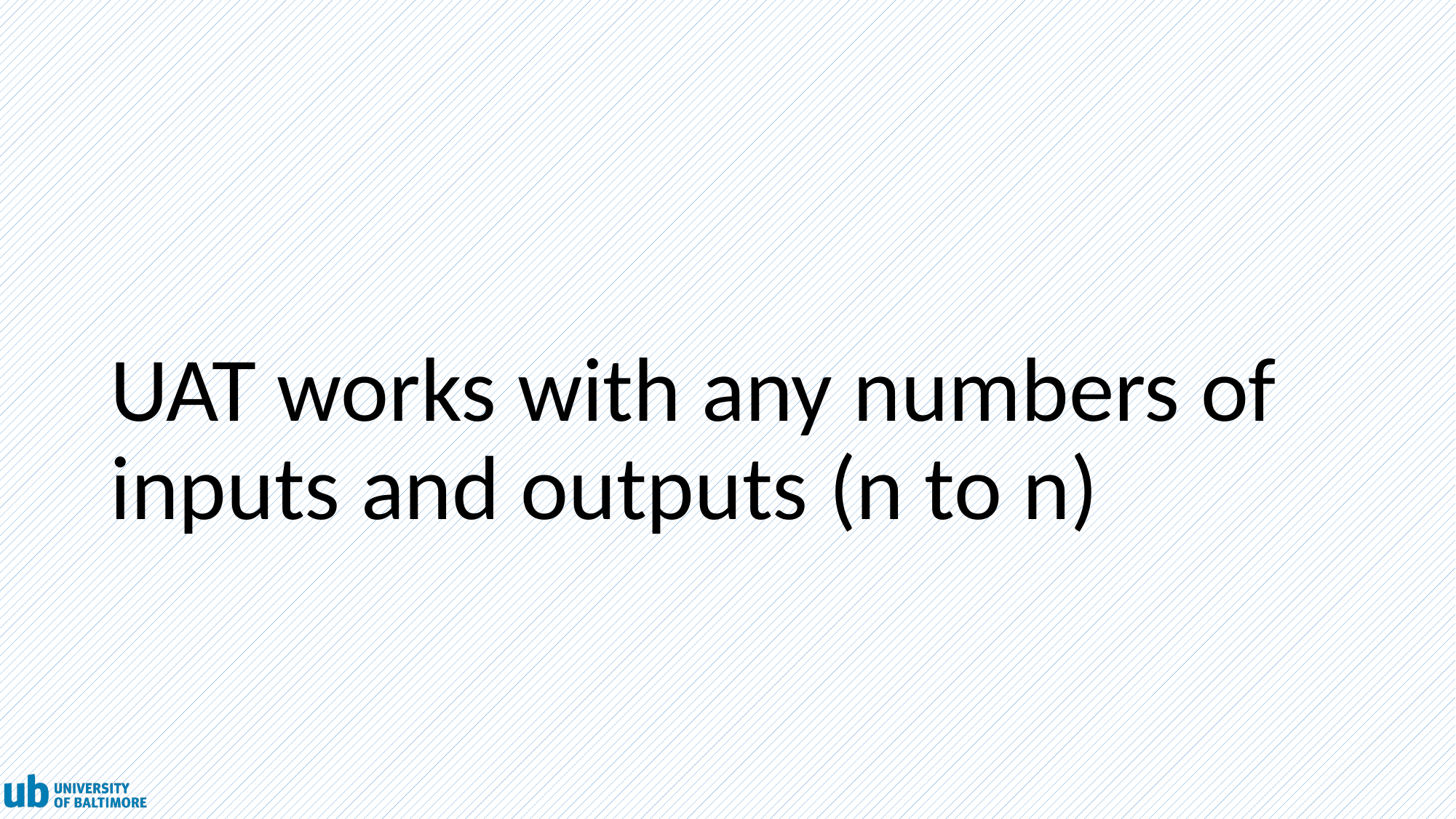

# UAT works with any numbers of inputs and outputs (n to n)